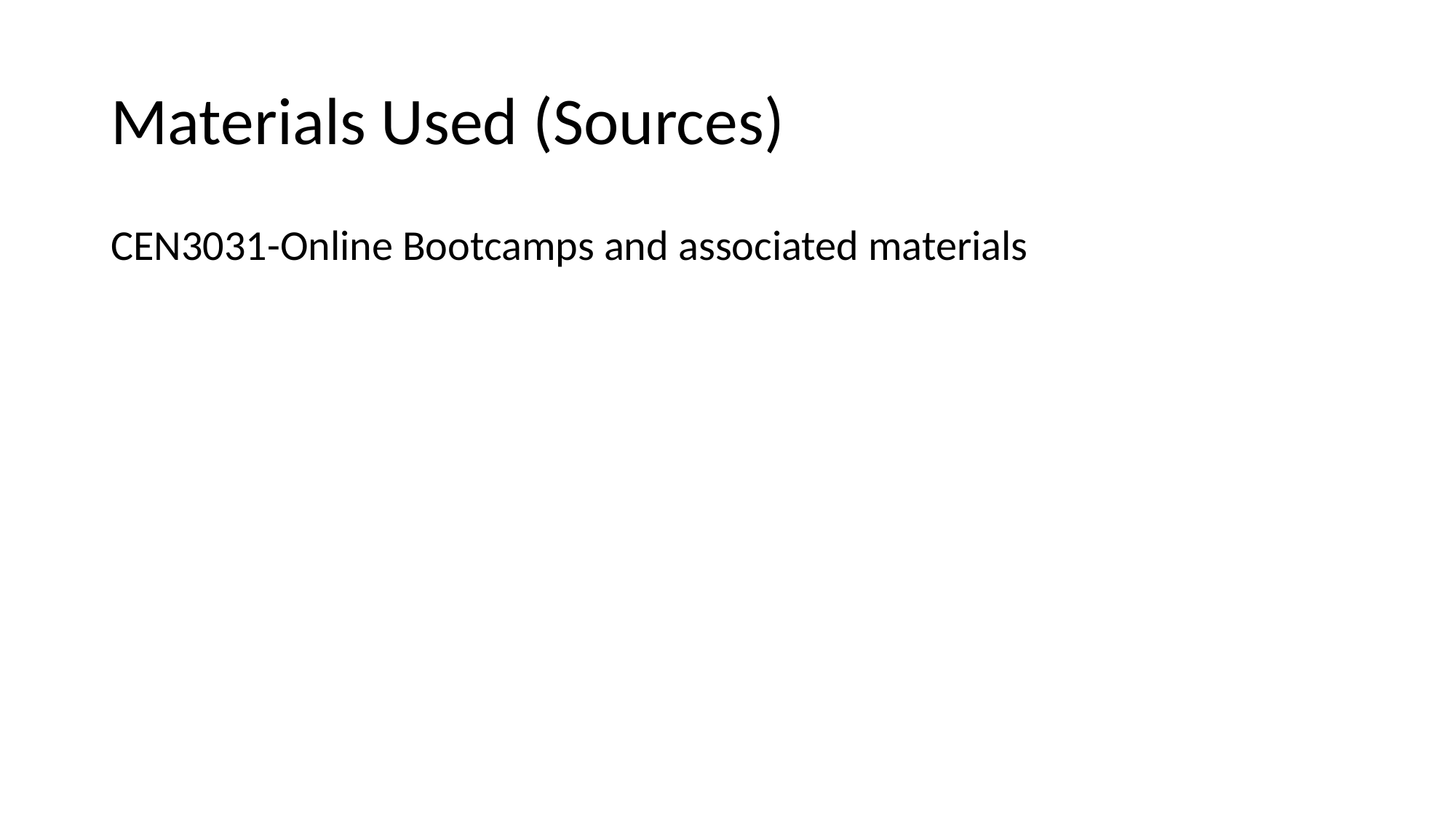

# Materials Used (Sources)
CEN3031-Online Bootcamps and associated materials